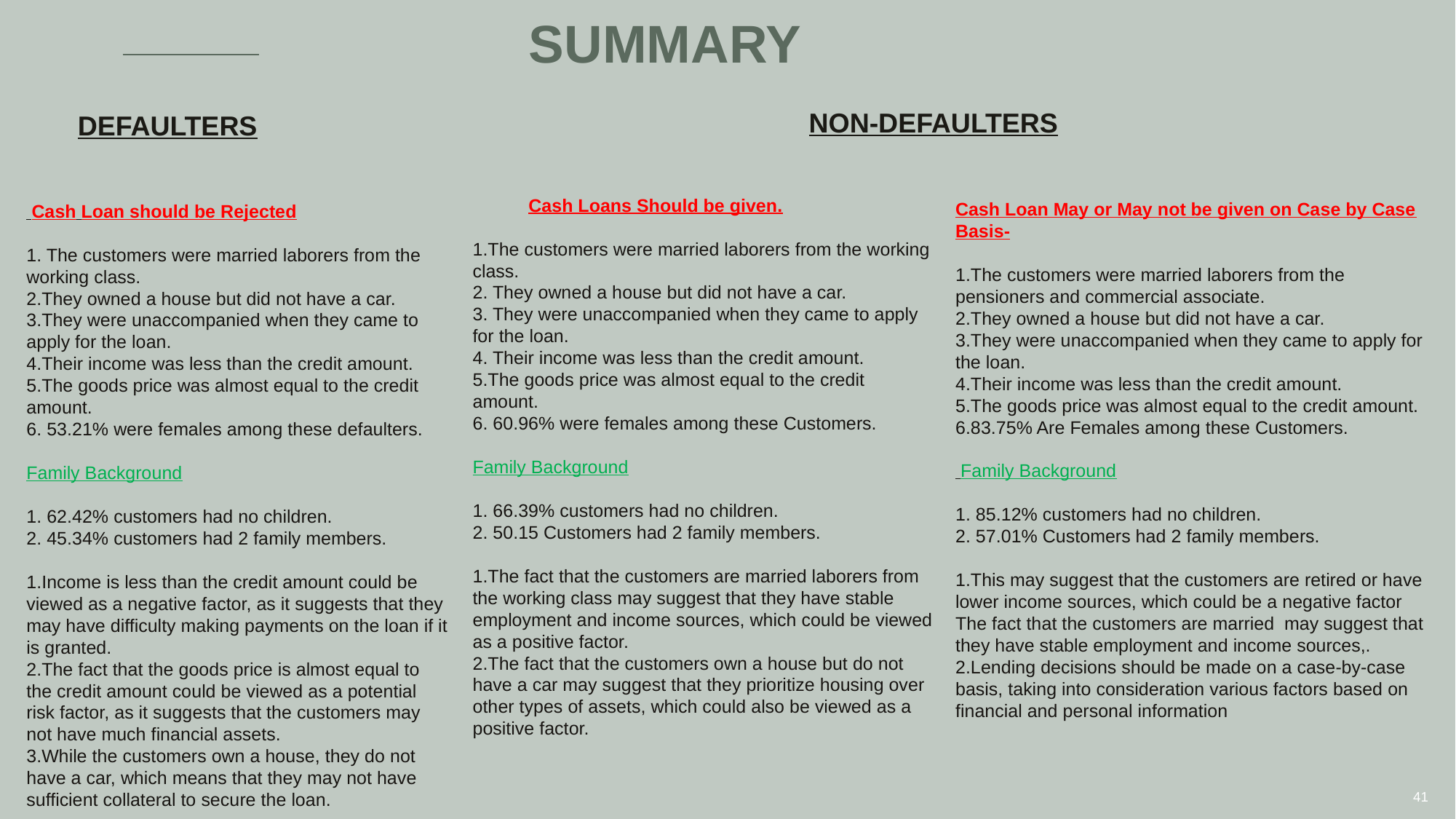

# SUMMARY
NON-DEFAULTERS
DEFAULTERS
           Cash Loans Should be given.
1.The customers were married laborers from the working class.
2. They owned a house but did not have a car.
3. They were unaccompanied when they came to apply for the loan.
4. Their income was less than the credit amount.
5.The goods price was almost equal to the credit amount.
6. 60.96% were females among these Customers.
Family Background
1. 66.39% customers had no children.
2. 50.15 Customers had 2 family members.
1.The fact that the customers are married laborers from the working class may suggest that they have stable employment and income sources, which could be viewed as a positive factor.
2.The fact that the customers own a house but do not have a car may suggest that they prioritize housing over other types of assets, which could also be viewed as a positive factor.
 Cash Loan should be Rejected
1. The customers were married laborers from the working class.
2.They owned a house but did not have a car.
3.They were unaccompanied when they came to apply for the loan.
4.Their income was less than the credit amount.
5.The goods price was almost equal to the credit amount.
6. 53.21% were females among these defaulters.
Family Background
1. 62.42% customers had no children.
2. 45.34% customers had 2 family members.
1.Income is less than the credit amount could be viewed as a negative factor, as it suggests that they may have difficulty making payments on the loan if it is granted.
2.The fact that the goods price is almost equal to the credit amount could be viewed as a potential risk factor, as it suggests that the customers may not have much financial assets.
3.While the customers own a house, they do not have a car, which means that they may not have sufficient collateral to secure the loan.
Cash Loan May or May not be given on Case by Case Basis-
1.The customers were married laborers from the pensioners and commercial associate.
2.They owned a house but did not have a car.
3.They were unaccompanied when they came to apply for the loan.
4.Their income was less than the credit amount.
5.The goods price was almost equal to the credit amount.
6.83.75% Are Females among these Customers.
 Family Background
1. 85.12% customers had no children.
2. 57.01% Customers had 2 family members.
1.This may suggest that the customers are retired or have lower income sources, which could be a negative factor
The fact that the customers are married  may suggest that they have stable employment and income sources,.
2.Lending decisions should be made on a case-by-case basis, taking into consideration various factors based on financial and personal information
41